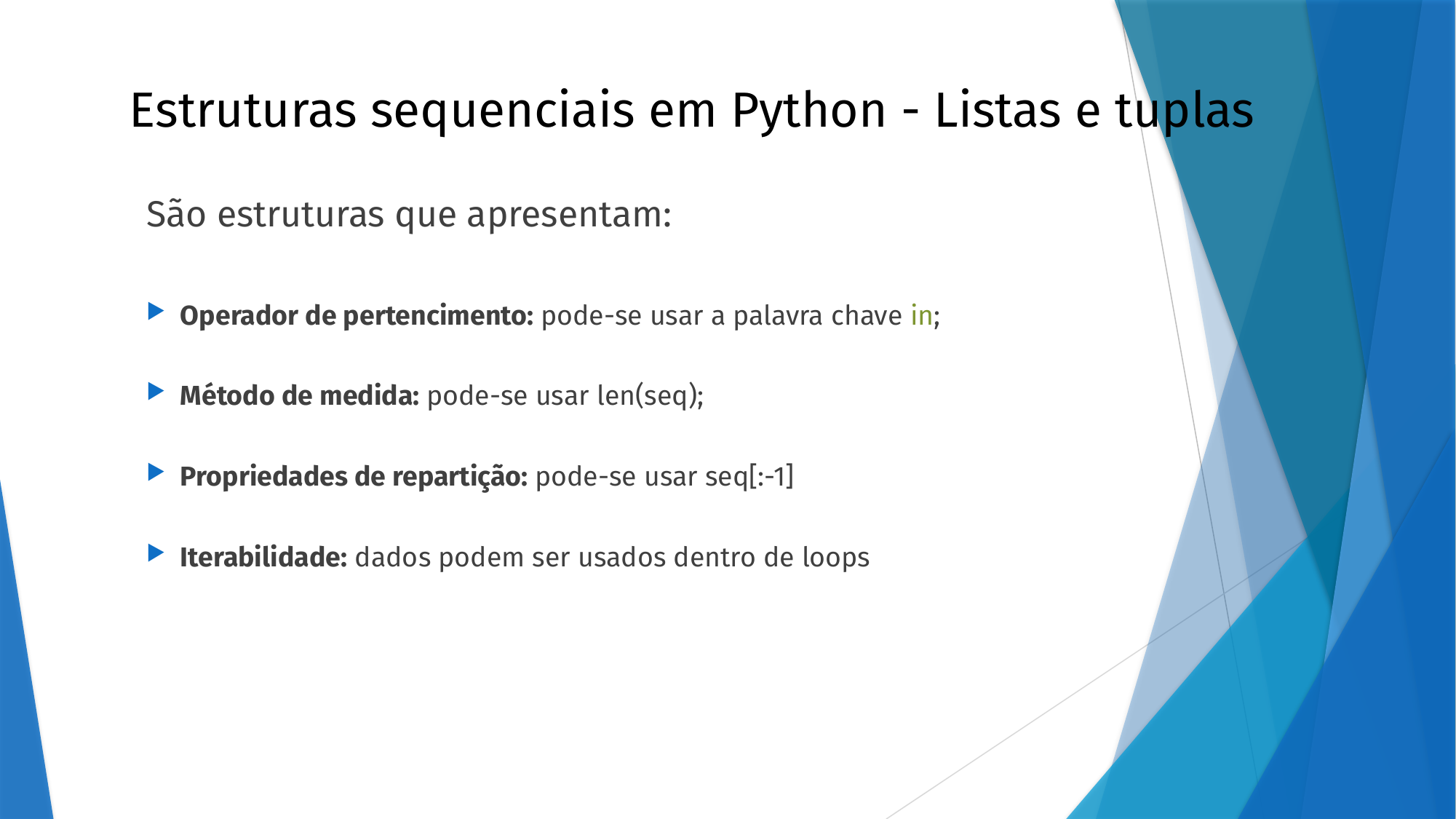

Estruturas sequenciais em Python - Listas e tuplas
São estruturas que apresentam:

Operador de pertencimento: pode-se usar a palavra chave in;
Método de medida: pode-se usar len(seq);
Propriedades de repartição: pode-se usar seq[:-1]
Iterabilidade: dados podem ser usados dentro de loops